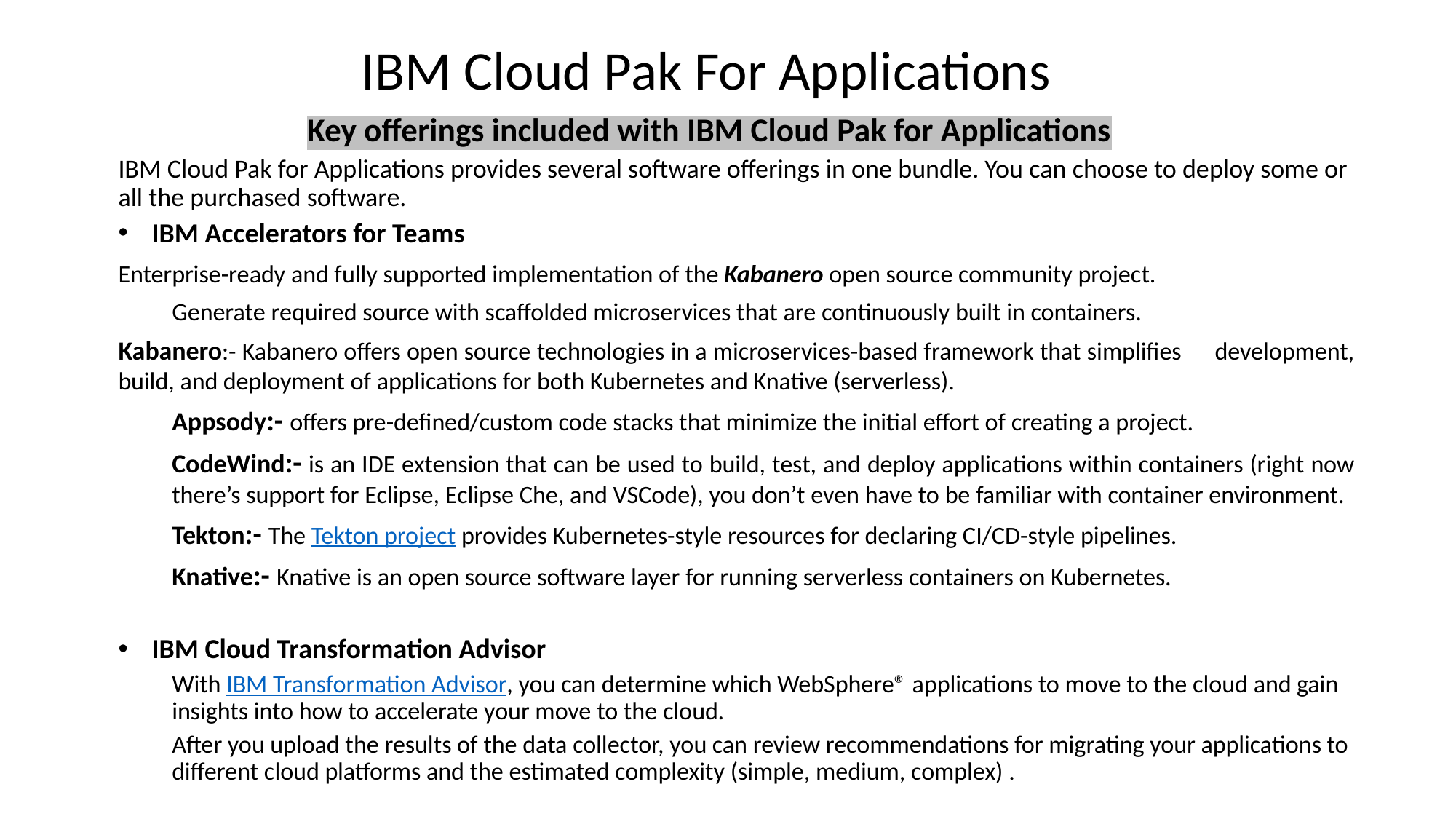

# IBM Cloud Pak For Applications
Key offerings included with IBM Cloud Pak for Applications
IBM Cloud Pak for Applications provides several software offerings in one bundle. You can choose to deploy some or all the purchased software.
IBM Accelerators for Teams
	Enterprise-ready and fully supported implementation of the Kabanero open source community project.
Generate required source with scaffolded microservices that are continuously built in containers.
	Kabanero:- Kabanero offers open source technologies in a microservices-based framework that simplifies 	development, build, and deployment of applications for both Kubernetes and Knative (serverless).
Appsody:- offers pre-defined/custom code stacks that minimize the initial effort of creating a project.
CodeWind:- is an IDE extension that can be used to build, test, and deploy applications within containers (right now there’s support for Eclipse, Eclipse Che, and VSCode), you don’t even have to be familiar with container environment.
Tekton:- The Tekton project provides Kubernetes-style resources for declaring CI/CD-style pipelines.
Knative:- Knative is an open source software layer for running serverless containers on Kubernetes.

IBM Cloud Transformation Advisor
With IBM Transformation Advisor, you can determine which WebSphere® applications to move to the cloud and gain insights into how to accelerate your move to the cloud.
After you upload the results of the data collector, you can review recommendations for migrating your applications to different cloud platforms and the estimated complexity (simple, medium, complex) .